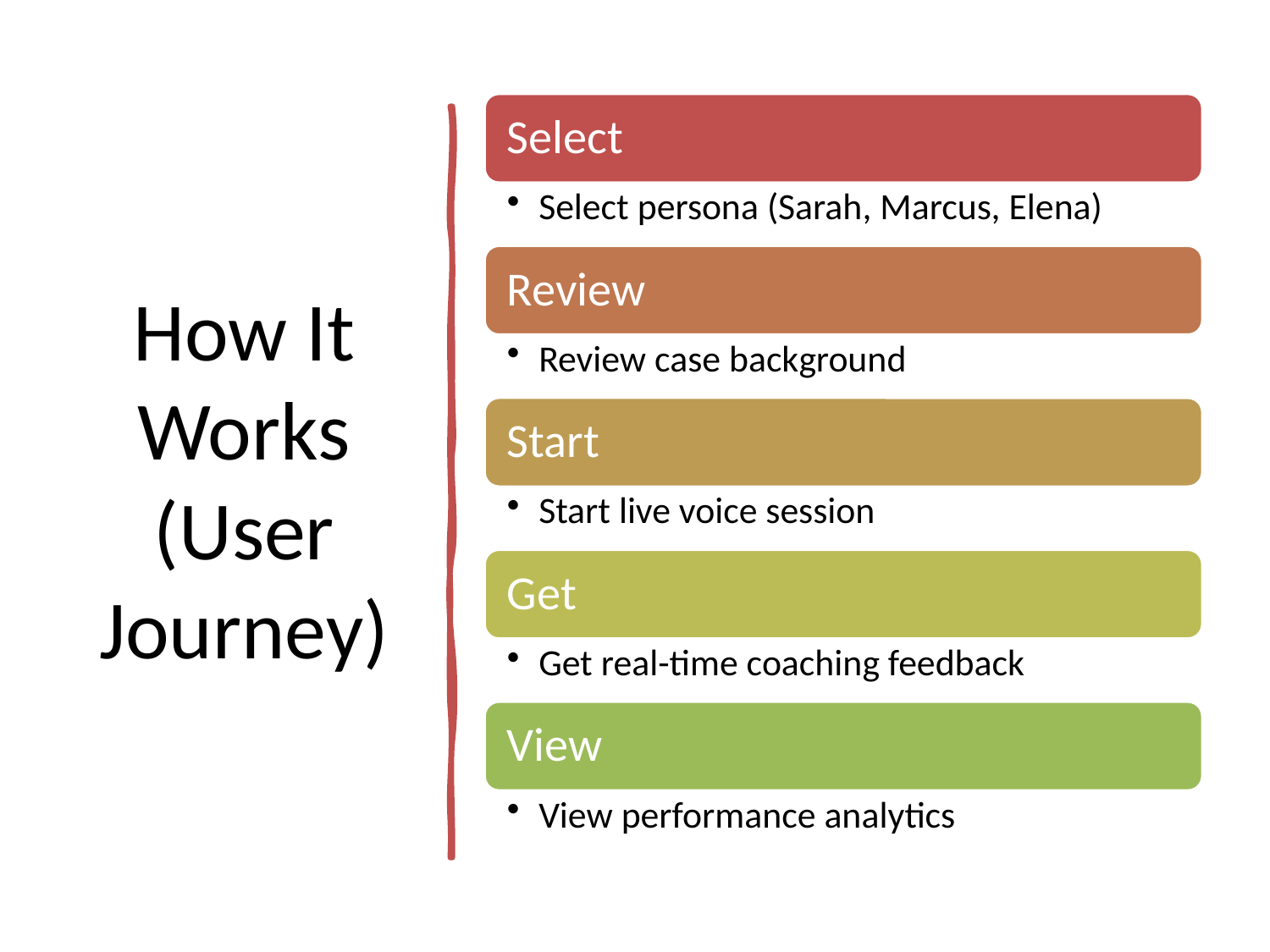

Select
Select persona (Sarah, Marcus, Elena)
Review
Review case background
Start
Start live voice session
Get
Get real-time coaching feedback
View
View performance analytics
# How It Works (User Journey)